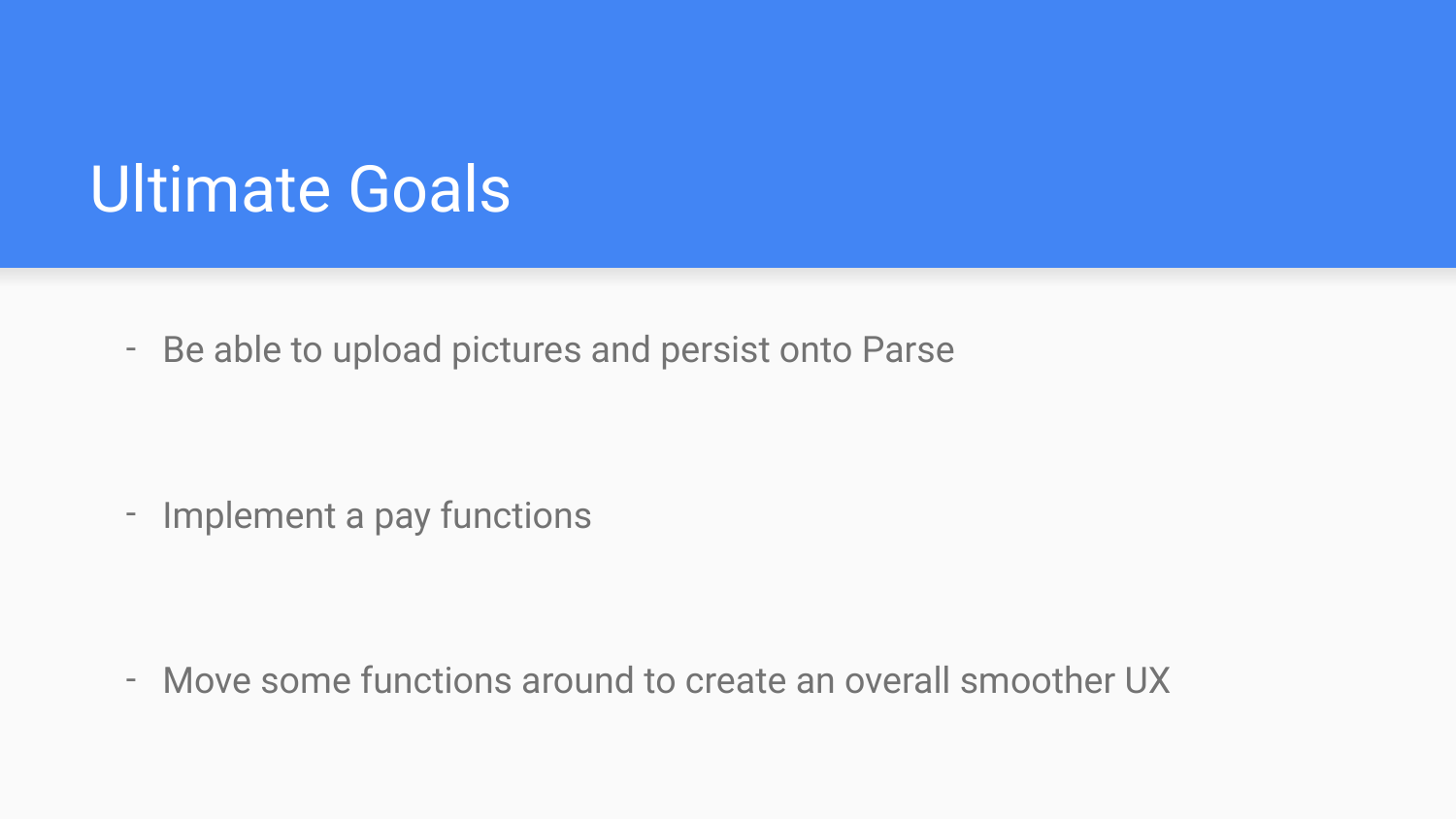

# Ultimate Goals
Be able to upload pictures and persist onto Parse

Implement a pay functions

Move some functions around to create an overall smoother UX

Implement an API so that the app actually has products that it can sell.